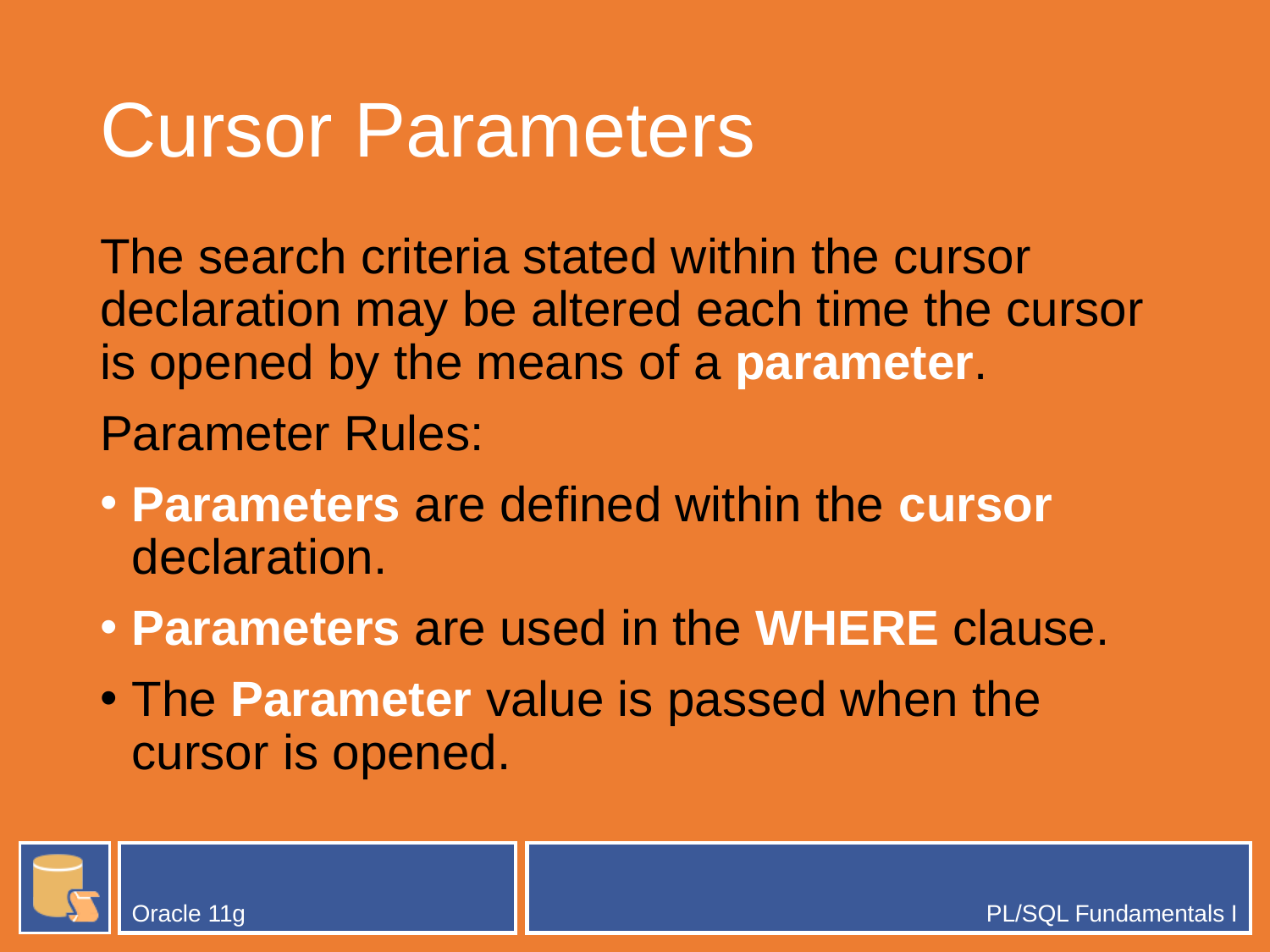

# Cursor Parameters
The search criteria stated within the cursor declaration may be altered each time the cursor is opened by the means of a parameter.
Parameter Rules:
Parameters are defined within the cursor declaration.
Parameters are used in the WHERE clause.
The Parameter value is passed when the cursor is opened.